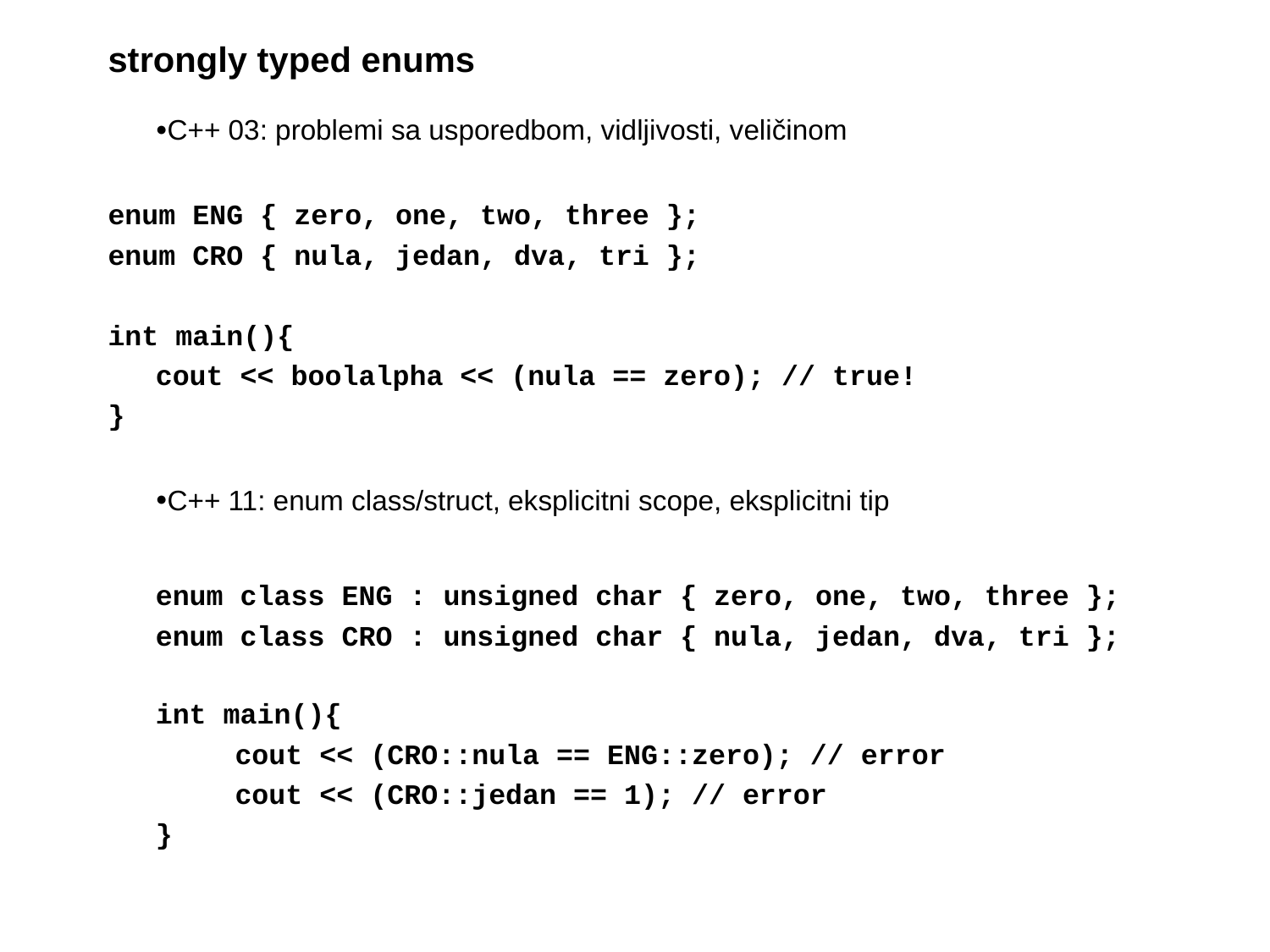

# strongly typed enums
C++ 03: problemi sa usporedbom, vidljivosti, veličinom
enum ENG { zero, one, two, three };
enum CRO { nula, jedan, dva, tri };

int main(){
	cout << boolalpha << (nula == zero); // true!
}
C++ 11: enum class/struct, eksplicitni scope, eksplicitni tip
enum class ENG : unsigned char { zero, one, two, three };
enum class CRO : unsigned char { nula, jedan, dva, tri };

int main(){
	cout << (CRO::nula == ENG::zero); // error
	cout << (CRO::jedan == 1); // error
}